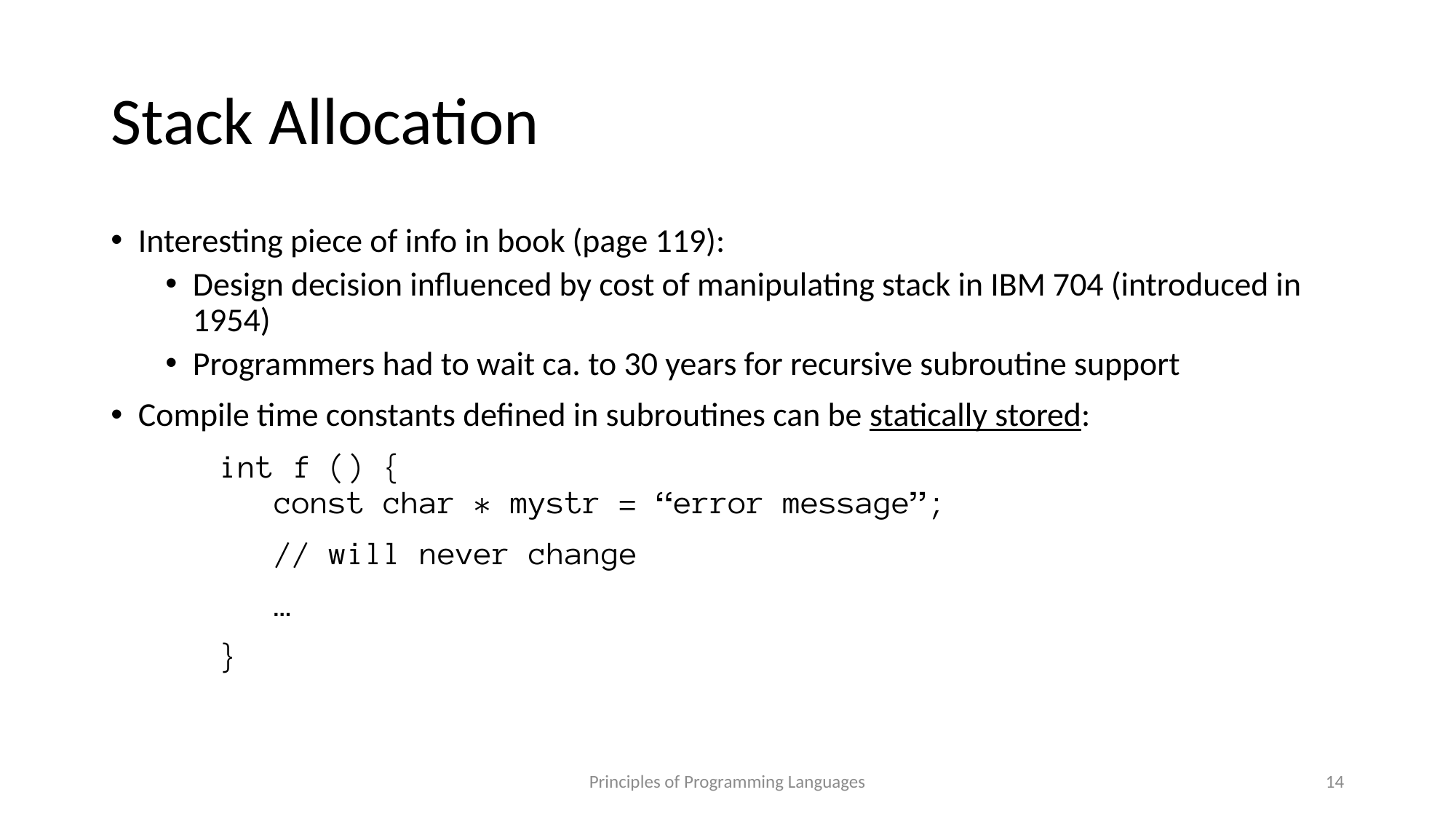

# Stack Allocation
Interesting piece of info in book (page 119):
Design decision influenced by cost of manipulating stack in IBM 704 (introduced in 1954)
Programmers had to wait ca. to 30 years for recursive subroutine support
Compile time constants defined in subroutines can be statically stored:
	int f () {
	   const char * mystr = “error message”;
	   // will never change
	   …
	}
Principles of Programming Languages
14